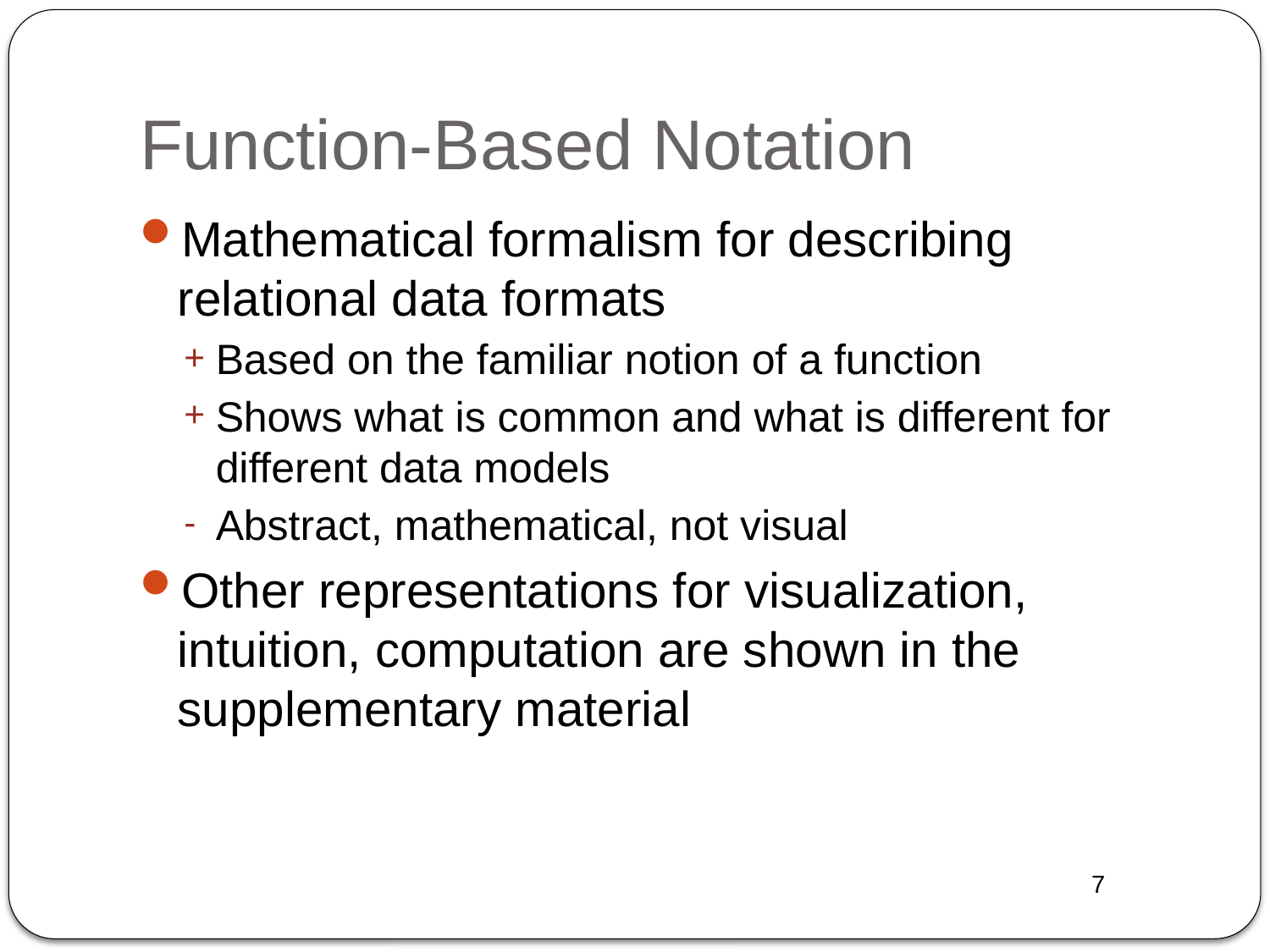

# Function-Based Notation
Mathematical formalism for describing relational data formats
Based on the familiar notion of a function
Shows what is common and what is different for different data models
Abstract, mathematical, not visual
Other representations for visualization, intuition, computation are shown in the supplementary material